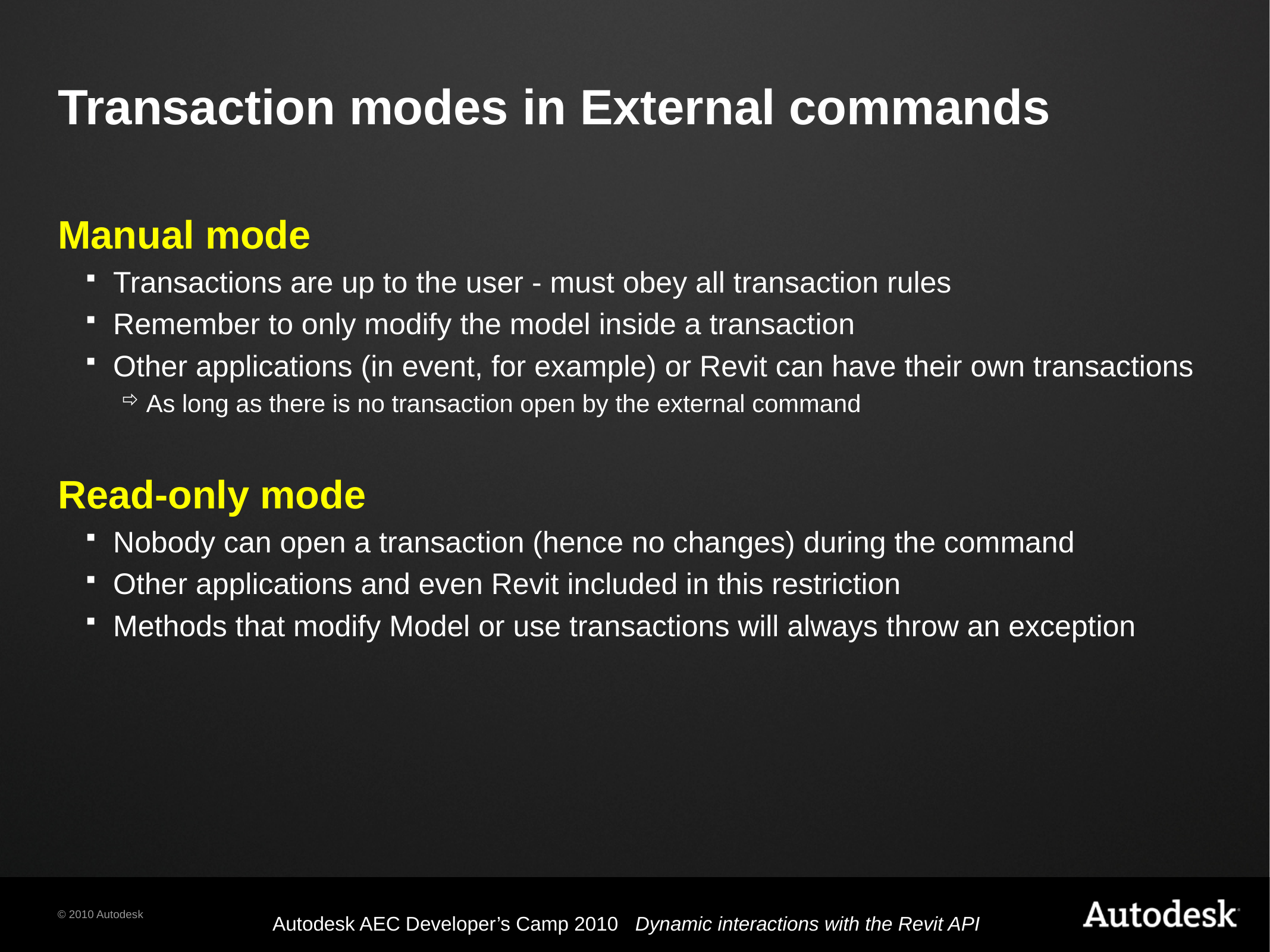

# Transaction modes in External commands
Manual mode
Transactions are up to the user - must obey all transaction rules
Remember to only modify the model inside a transaction
Other applications (in event, for example) or Revit can have their own transactions
As long as there is no transaction open by the external command
Read-only mode
Nobody can open a transaction (hence no changes) during the command
Other applications and even Revit included in this restriction
Methods that modify Model or use transactions will always throw an exception